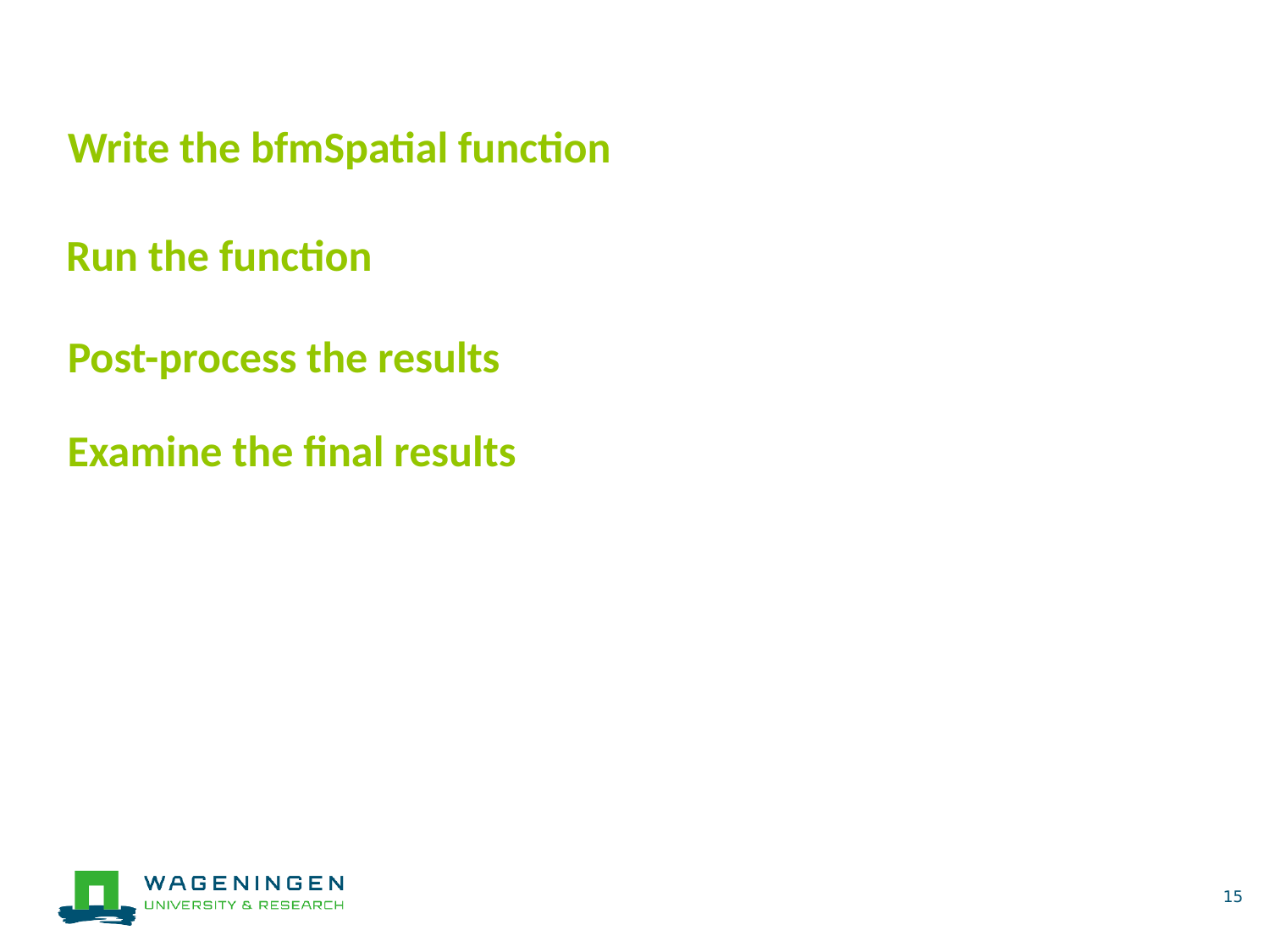

Write the bfmSpatial function
Run the function
Post-process the results
Examine the final results
15